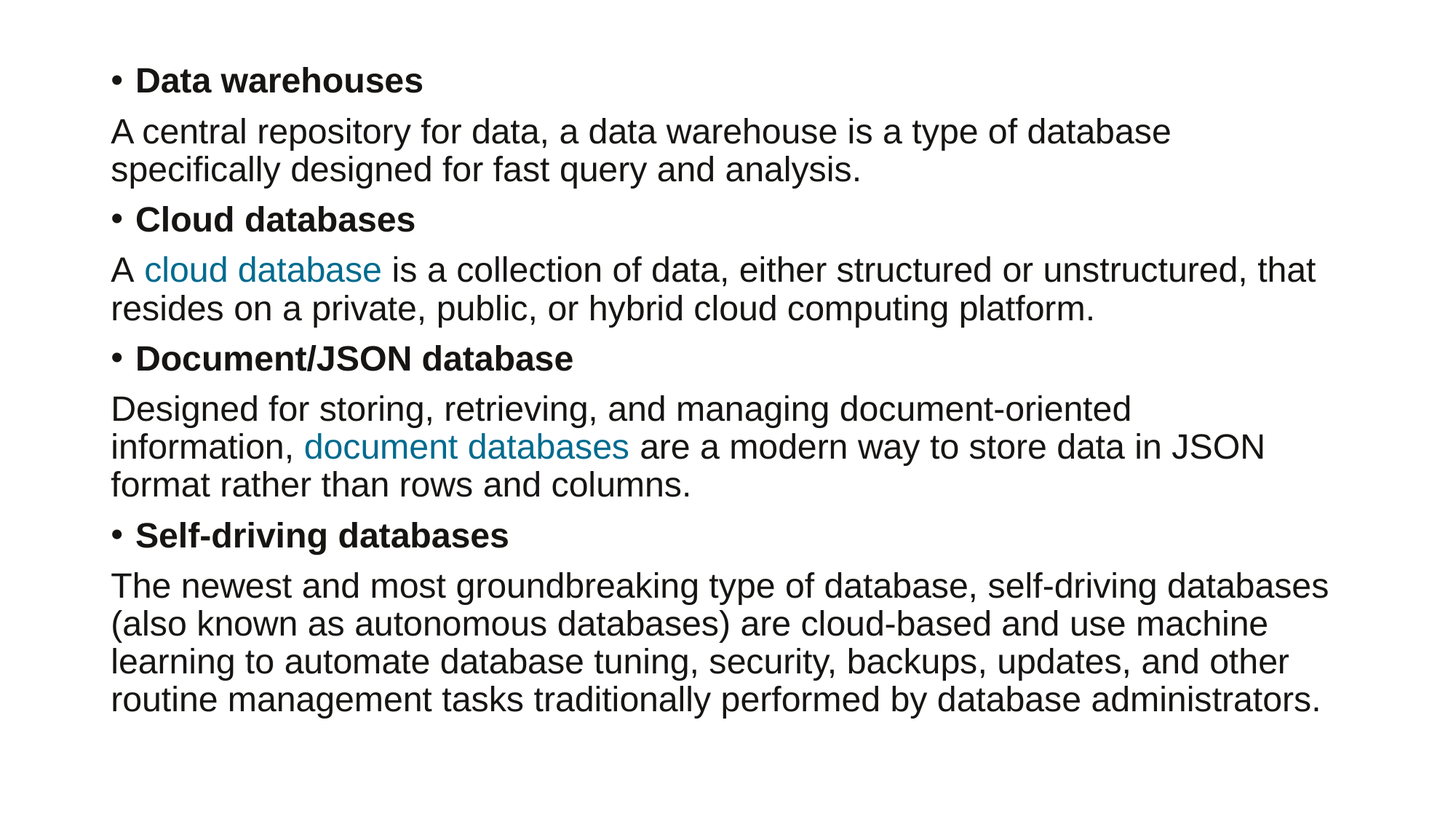

Data warehouses
A central repository for data, a data warehouse is a type of database specifically designed for fast query and analysis.
Cloud databases
A cloud database is a collection of data, either structured or unstructured, that resides on a private, public, or hybrid cloud computing platform.
Document/JSON database
Designed for storing, retrieving, and managing document-oriented information, document databases are a modern way to store data in JSON format rather than rows and columns.
Self-driving databases
The newest and most groundbreaking type of database, self-driving databases (also known as autonomous databases) are cloud-based and use machine learning to automate database tuning, security, backups, updates, and other routine management tasks traditionally performed by database administrators.